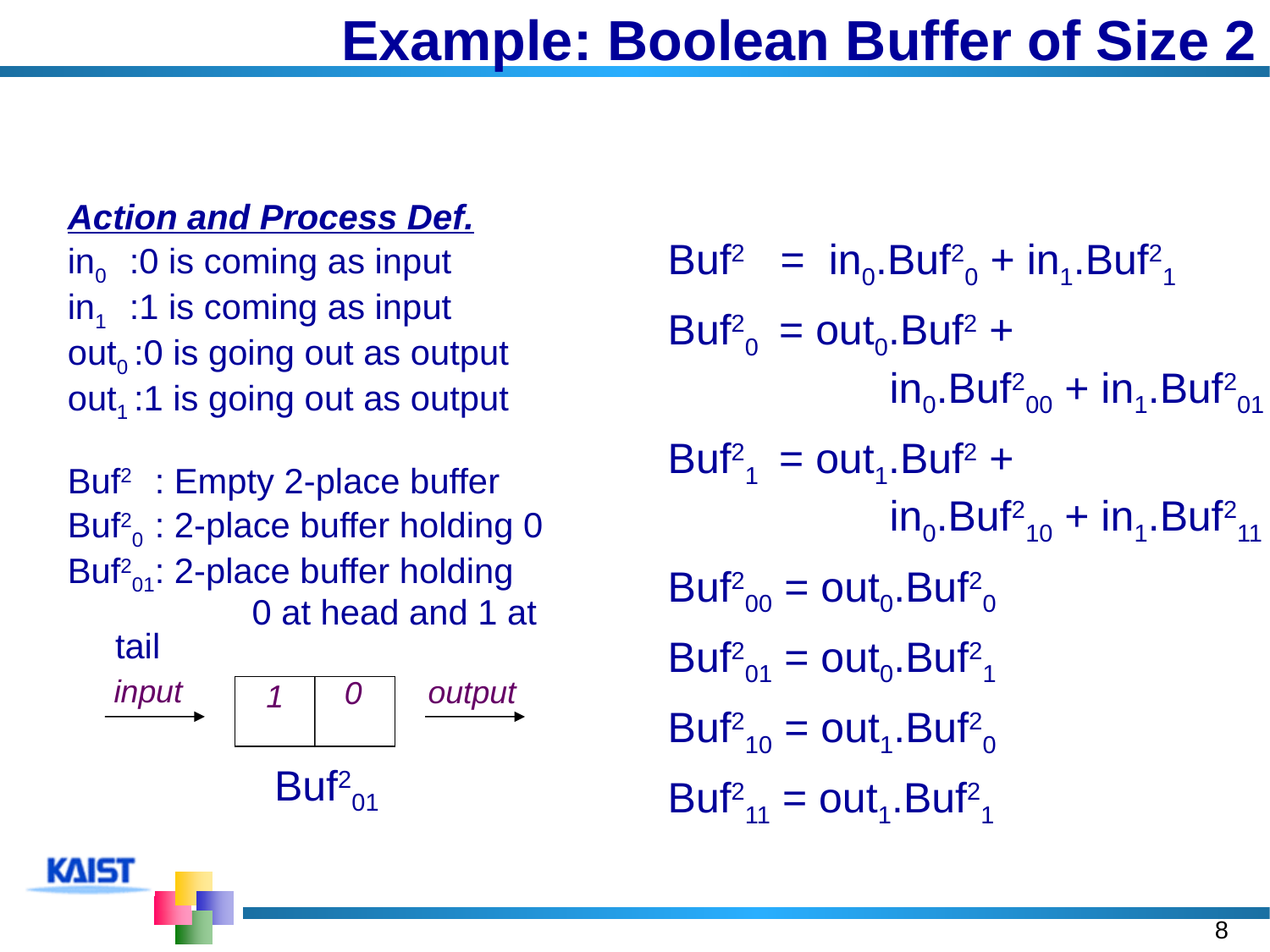

# Example: Boolean Buffer of Size 2
Action and Process Def.
in0    :0 is coming as input
in1    :1 is coming as input
out0 :0 is going out as output
out1 :1 is going out as output

Buf2    : Empty 2-place buffer
Buf20  : 2-place buffer holding 0
Buf201: 2-place buffer holding
		 0 at head and 1 at tail
Buf2   =  in0.Buf20 + in1.Buf21
Buf20   = out0.Buf2 +	  		    in0.Buf200 + in1.Buf201
Buf21   = out1.Buf2 +	  		    in0.Buf210 + in1.Buf211
Buf200 = out0.Buf20
Buf201 = out0.Buf21
Buf210 = out1.Buf20
Buf211 = out1.Buf21
input
output
0
1

Buf201
8